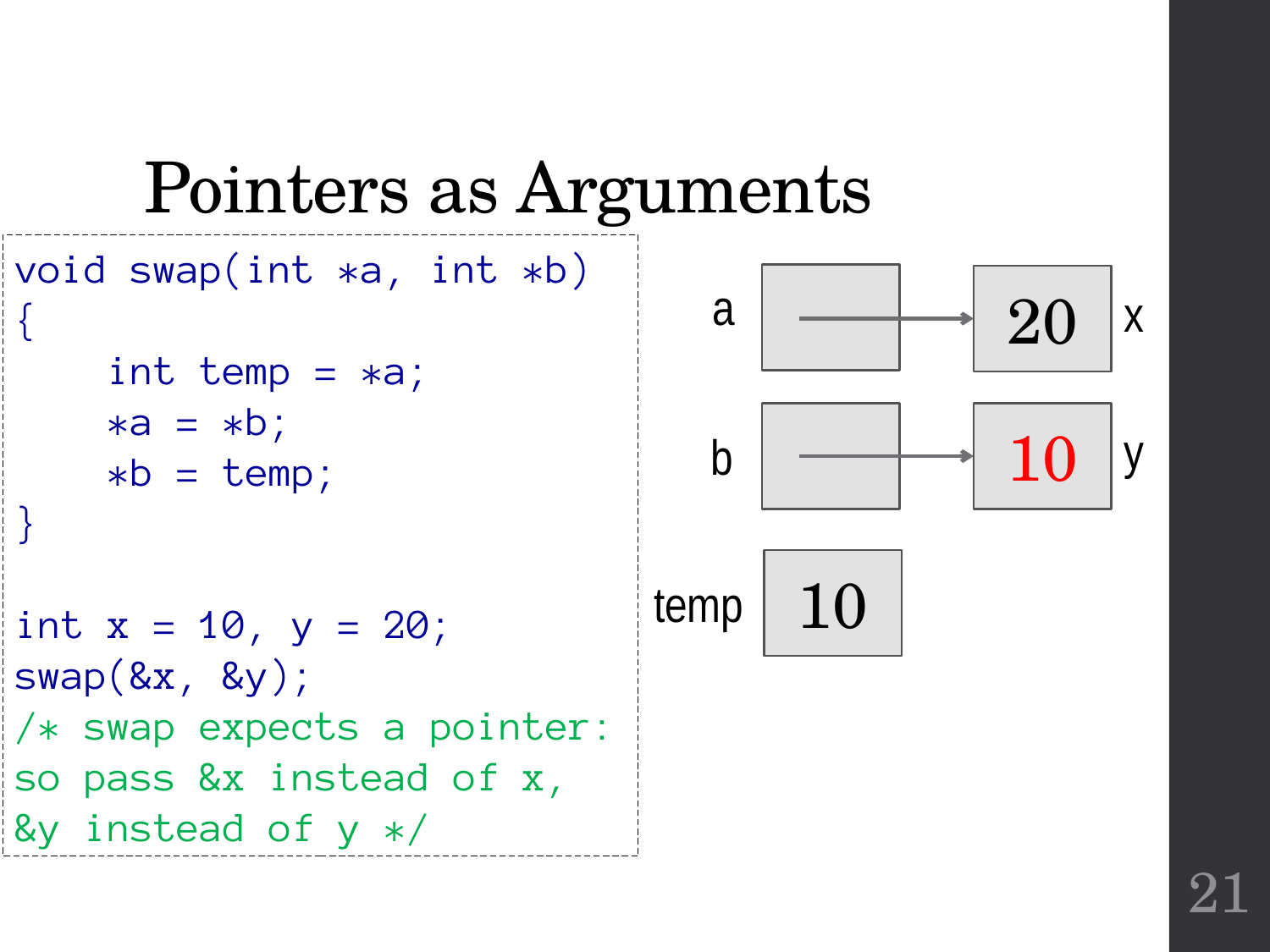

# Pointers as Arguments
void swap(int *a, int *b) {
    int temp = *a;
    *a = *b;
    *b = temp;
}

int x = 10, y = 20;
swap(&x, &y);
/* swap expects a pointer: so pass &x instead of x, &y instead of y */

20
a
x

10
y
b
10
temp
21